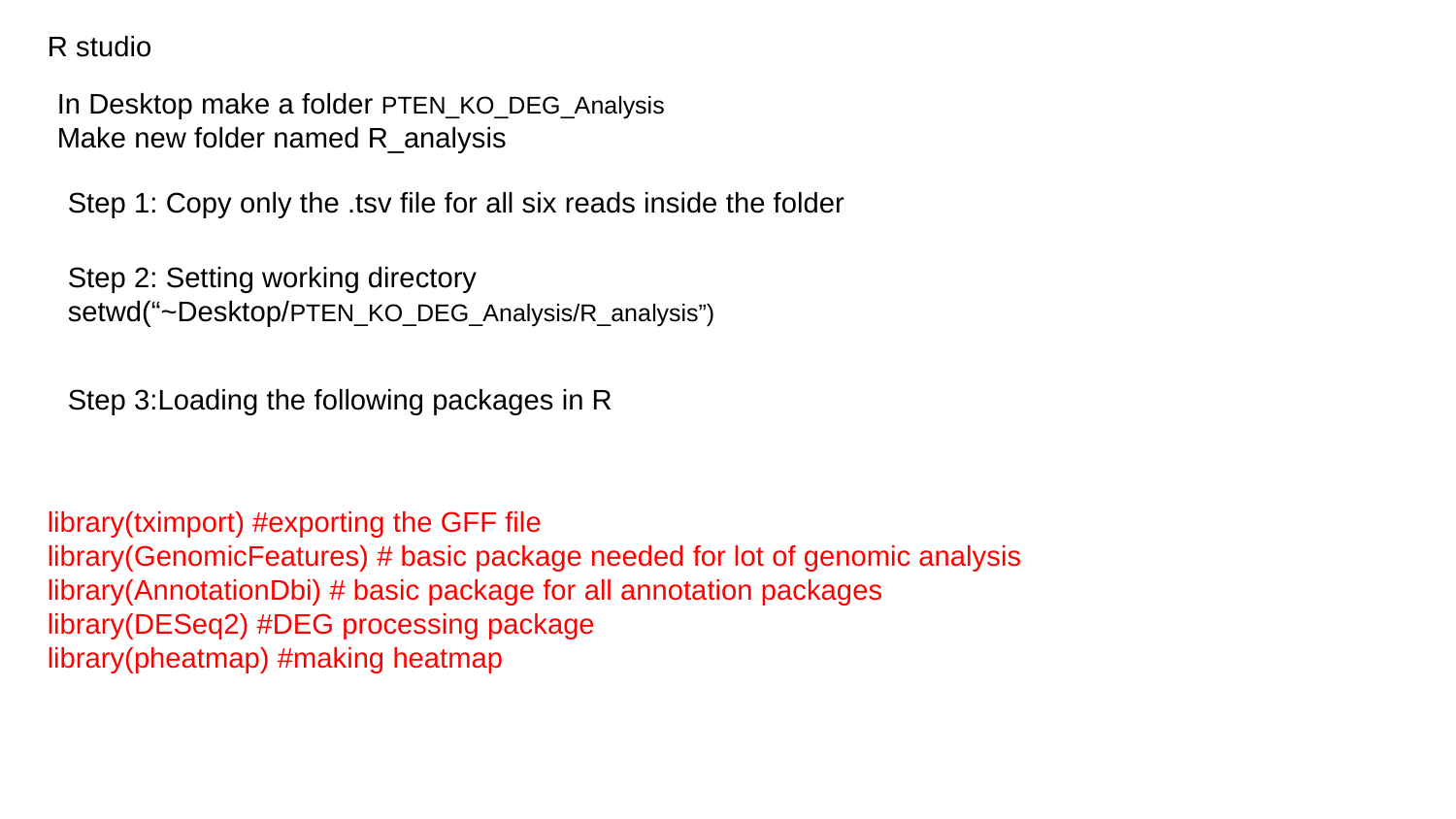

R studio
In Desktop make a folder PTEN_KO_DEG_Analysis
Make new folder named R_analysis
Step 1: Copy only the .tsv file for all six reads inside the folder
Step 2: Setting working directory
setwd(“~Desktop/PTEN_KO_DEG_Analysis/R_analysis”)
Step 3:Loading the following packages in R
library(tximport) #exporting the GFF file
library(GenomicFeatures) # basic package needed for lot of genomic analysis
library(AnnotationDbi) # basic package for all annotation packages
library(DESeq2) #DEG processing package
library(pheatmap) #making heatmap